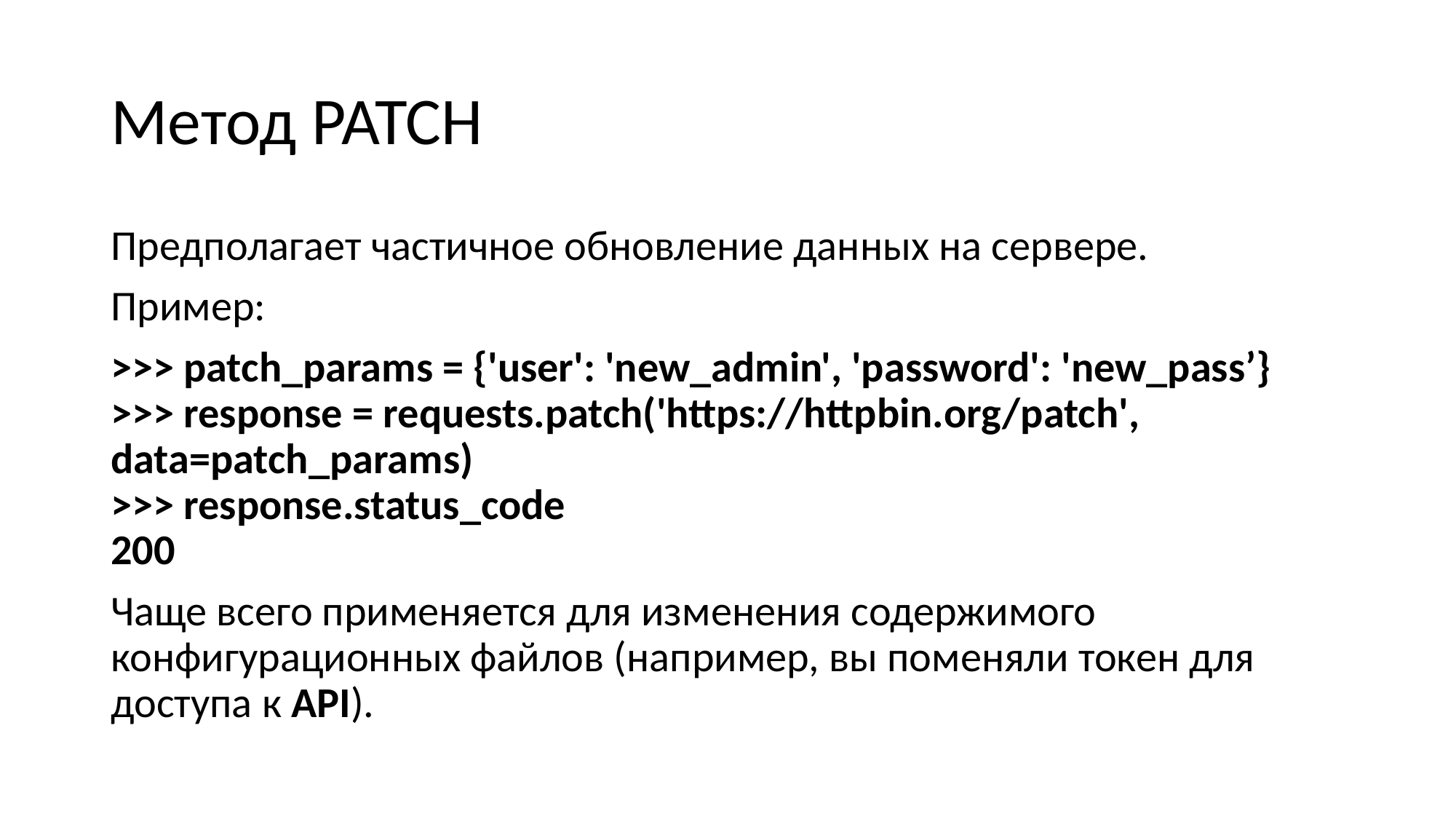

# Метод PATCH
Предполагает частичное обновление данных на сервере.
Пример:
>>> patch_params = {'user': 'new_admin', 'password': 'new_pass’}
>>> response = requests.patch('https://httpbin.org/patch', data=patch_params)
>>> response.status_code
200
Чаще всего применяется для изменения содержимого конфигурационных файлов (например, вы поменяли токен для доступа к API).